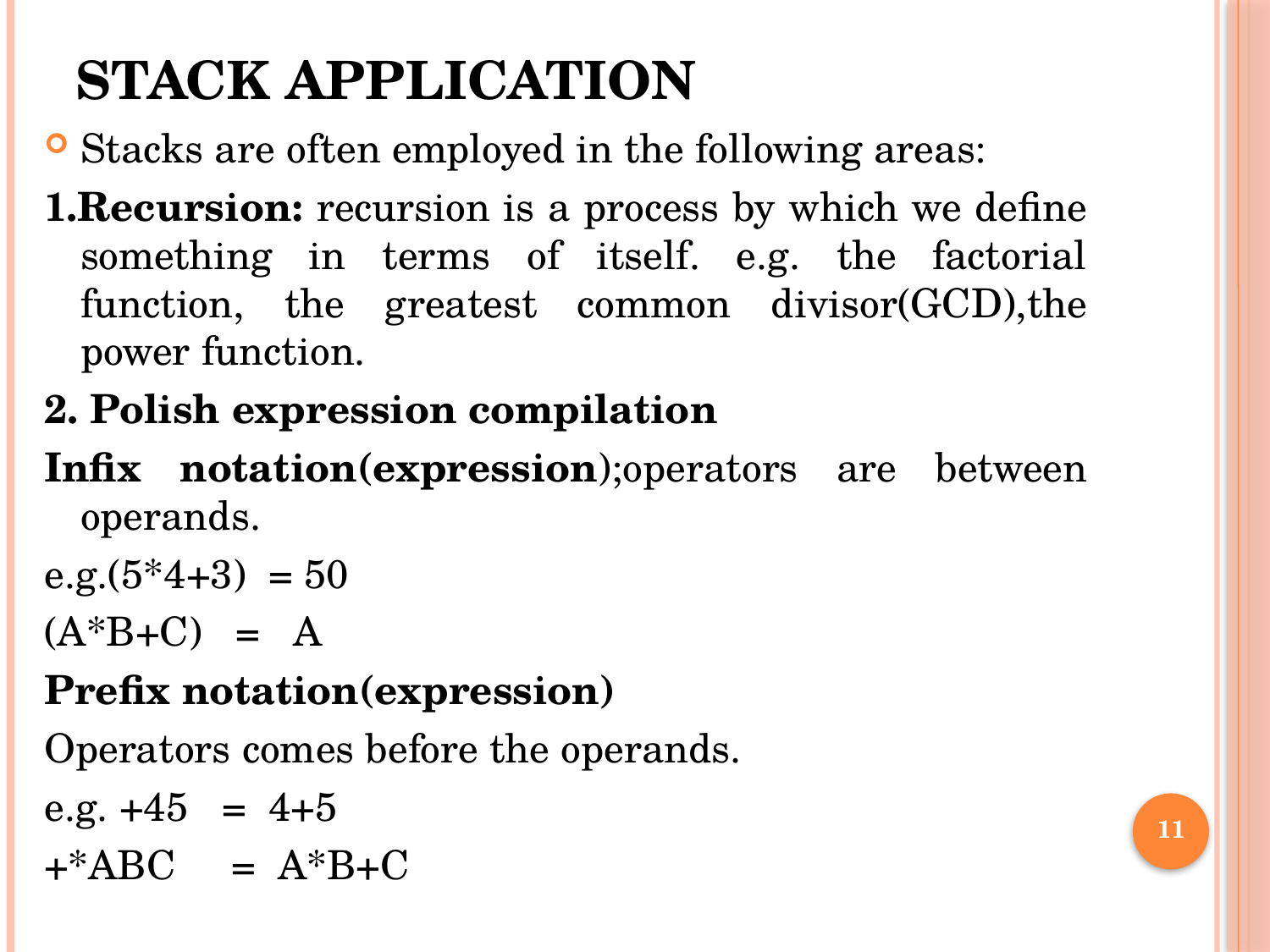

# Stack application
Stacks are often employed in the following areas:
1.Recursion: recursion is a process by which we define something in terms of itself. e.g. the factorial function, the greatest common divisor(GCD),the power function.
2. Polish expression compilation
Infix notation(expression);operators are between operands.
e.g.(5*4+3)  = 50
(A*B+C)   =   A
Prefix notation(expression)
Operators comes before the operands.
e.g. +45   =  4+5
+*ABC     =  A*B+C
11